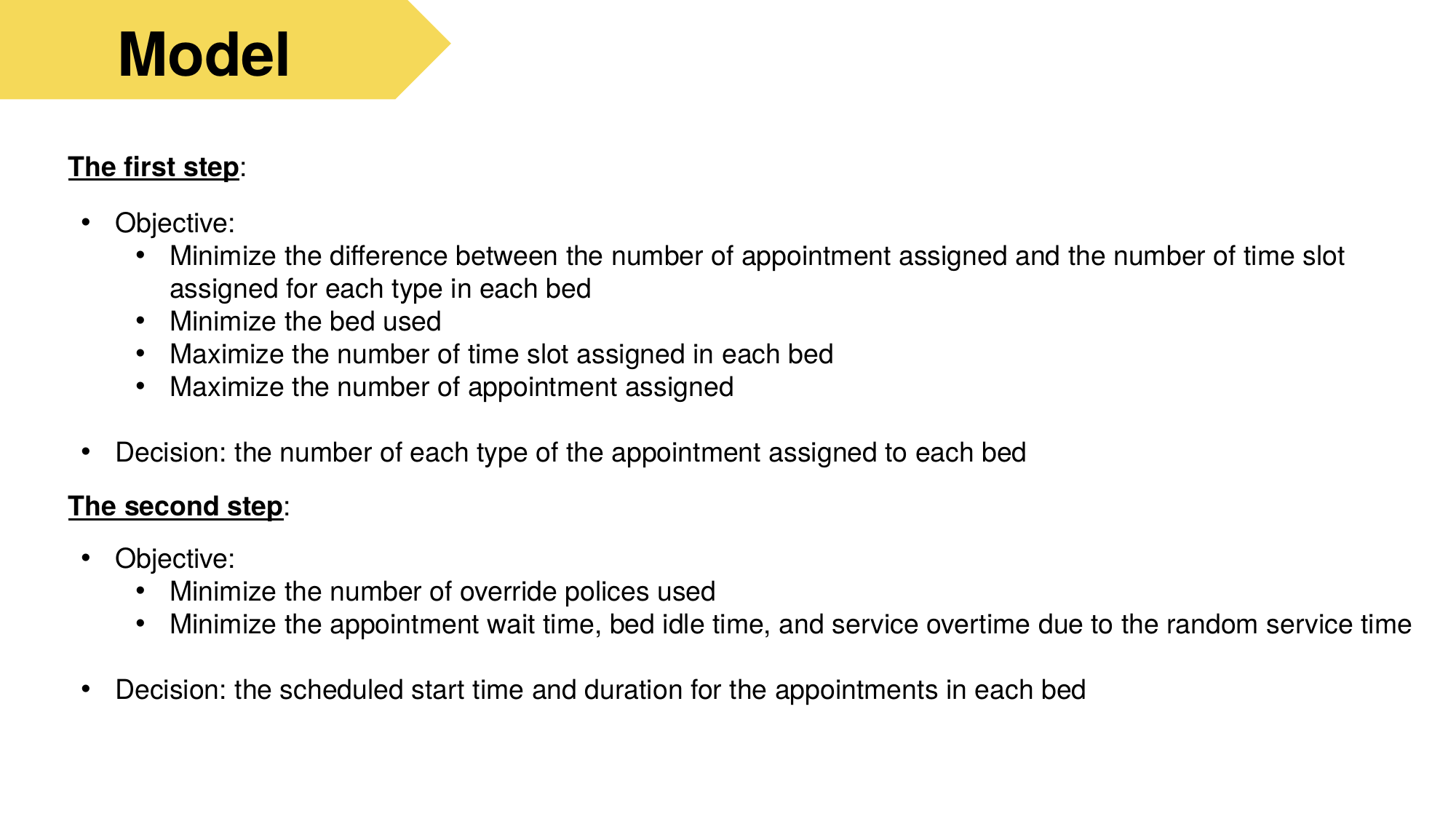

Model

The first step:
Objective:
Minimize the difference between the number of appointment assigned and the number of time slot assigned for each type in each bed
Minimize the bed used
Maximize the number of time slot assigned in each bed
Maximize the number of appointment assigned

Decision: the number of each type of the appointment assigned to each bed
The second step:
Objective:
Minimize the number of override polices used
Minimize the appointment wait time, bed idle time, and service overtime due to the random service time

Decision: the scheduled start time and duration for the appointments in each bed